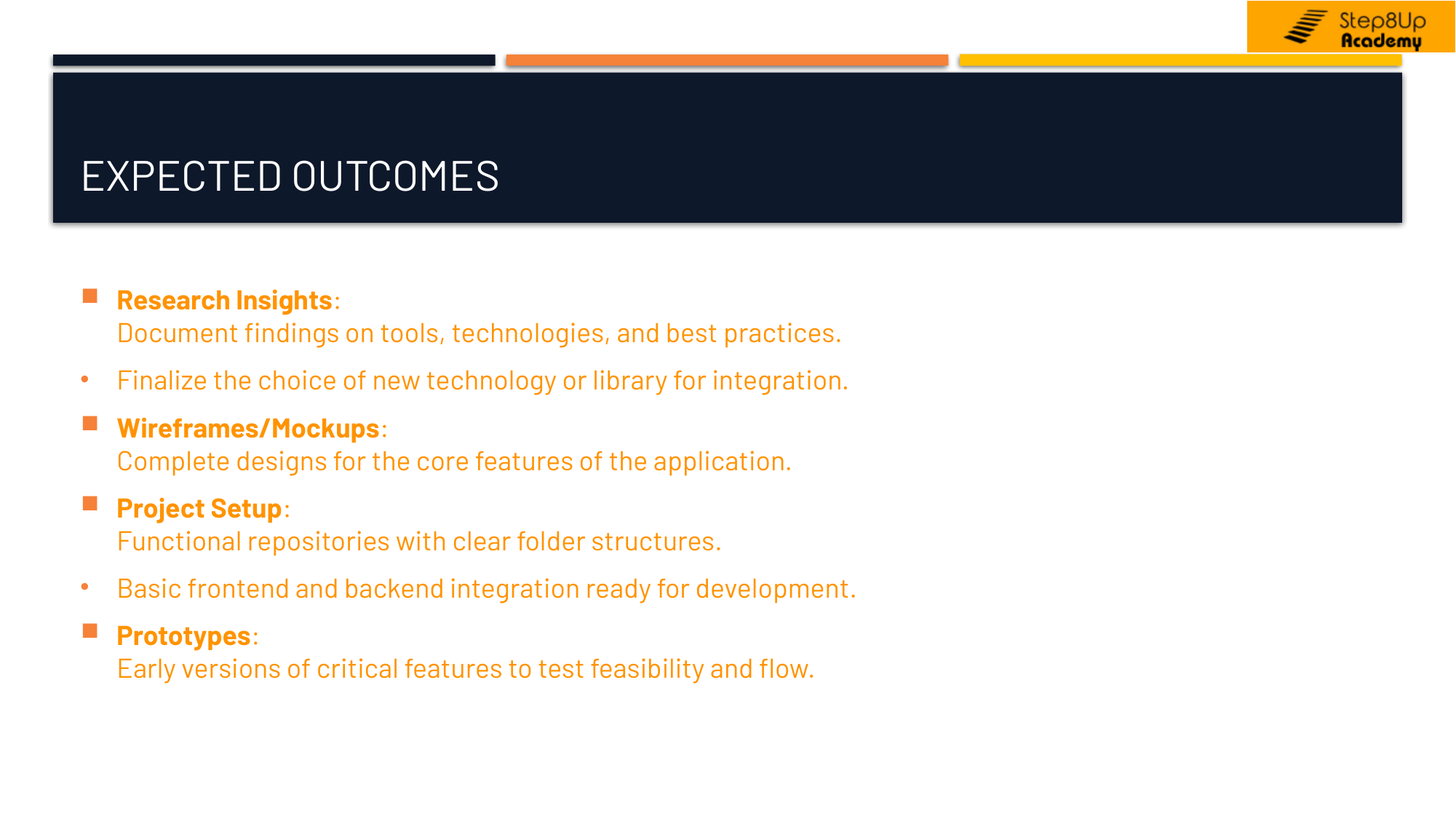

# Expected Outcomes
Research Insights:
Document findings on tools, technologies, and best practices.
Finalize the choice of new technology or library for integration.
Wireframes/Mockups:
Complete designs for the core features of the application.
Project Setup:
Functional repositories with clear folder structures.
Basic frontend and backend integration ready for development.
Prototypes:
Early versions of critical features to test feasibility and flow.